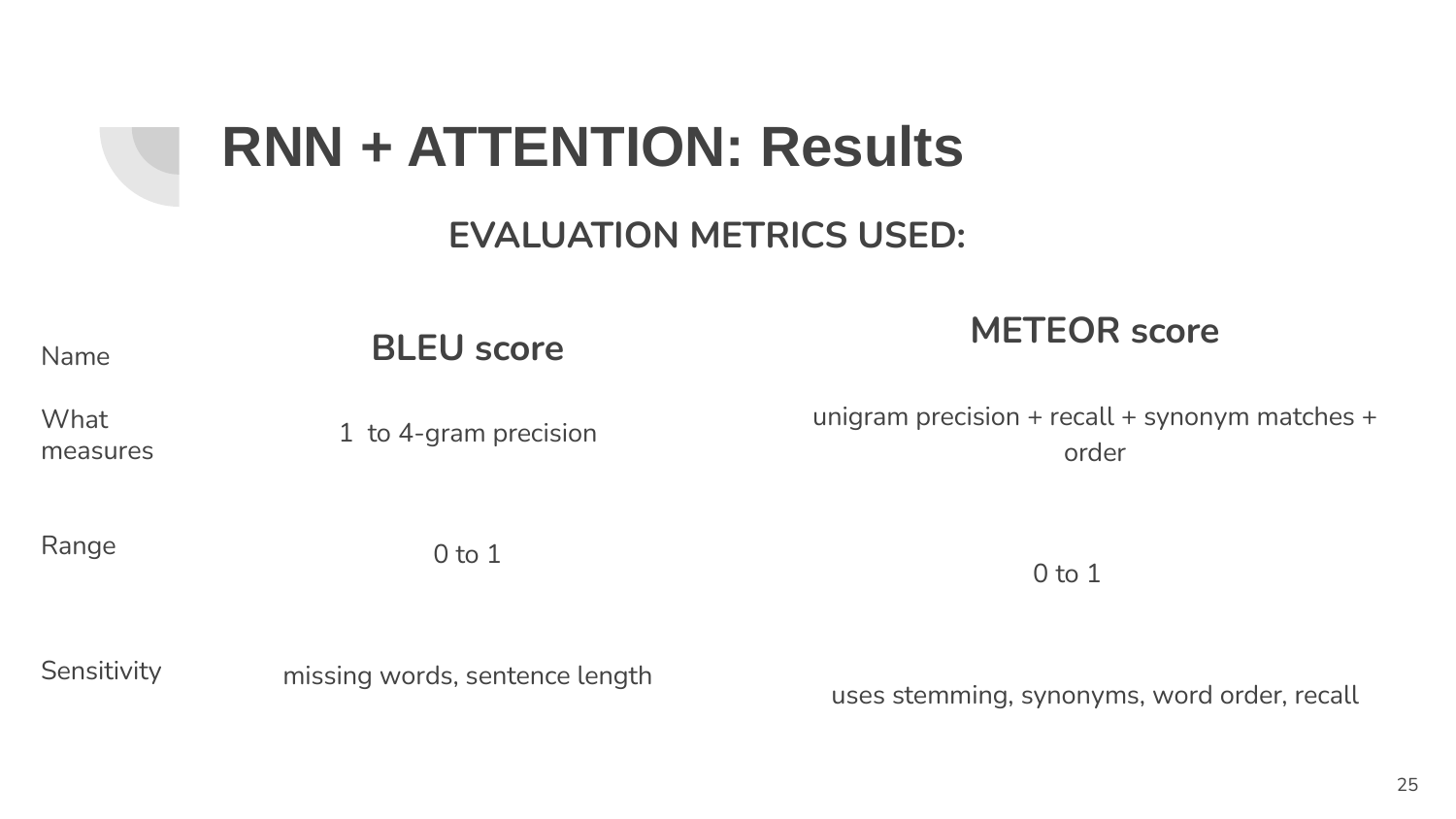

# RNN + ATTENTION: Results
EVALUATION METRICS USED:

Name

What measures

Range

Sensitivity

METEOR score

unigram precision + recall + synonym matches + order

                                   0 to 1

uses stemming, synonyms, word order, recall
BLEU score

1  to 4-gram precision

0 to 1

missing words, sentence length
25